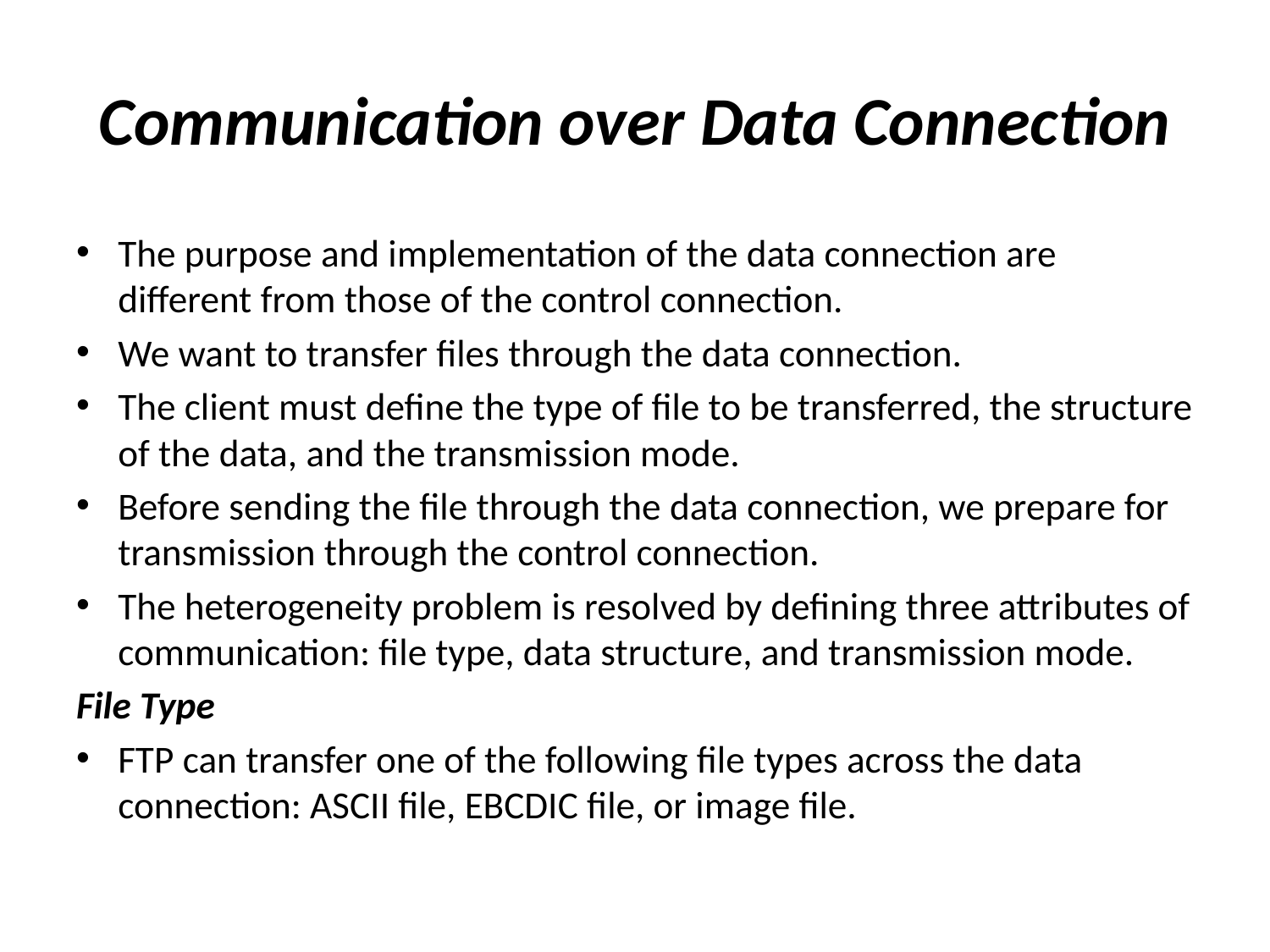

# Communication over Data Connection
The purpose and implementation of the data connection are different from those of the control connection.
We want to transfer files through the data connection.
The client must define the type of file to be transferred, the structure of the data, and the transmission mode.
Before sending the file through the data connection, we prepare for transmission through the control connection.
The heterogeneity problem is resolved by defining three attributes of communication: file type, data structure, and transmission mode.
File Type
FTP can transfer one of the following file types across the data connection: ASCII file, EBCDIC file, or image file.